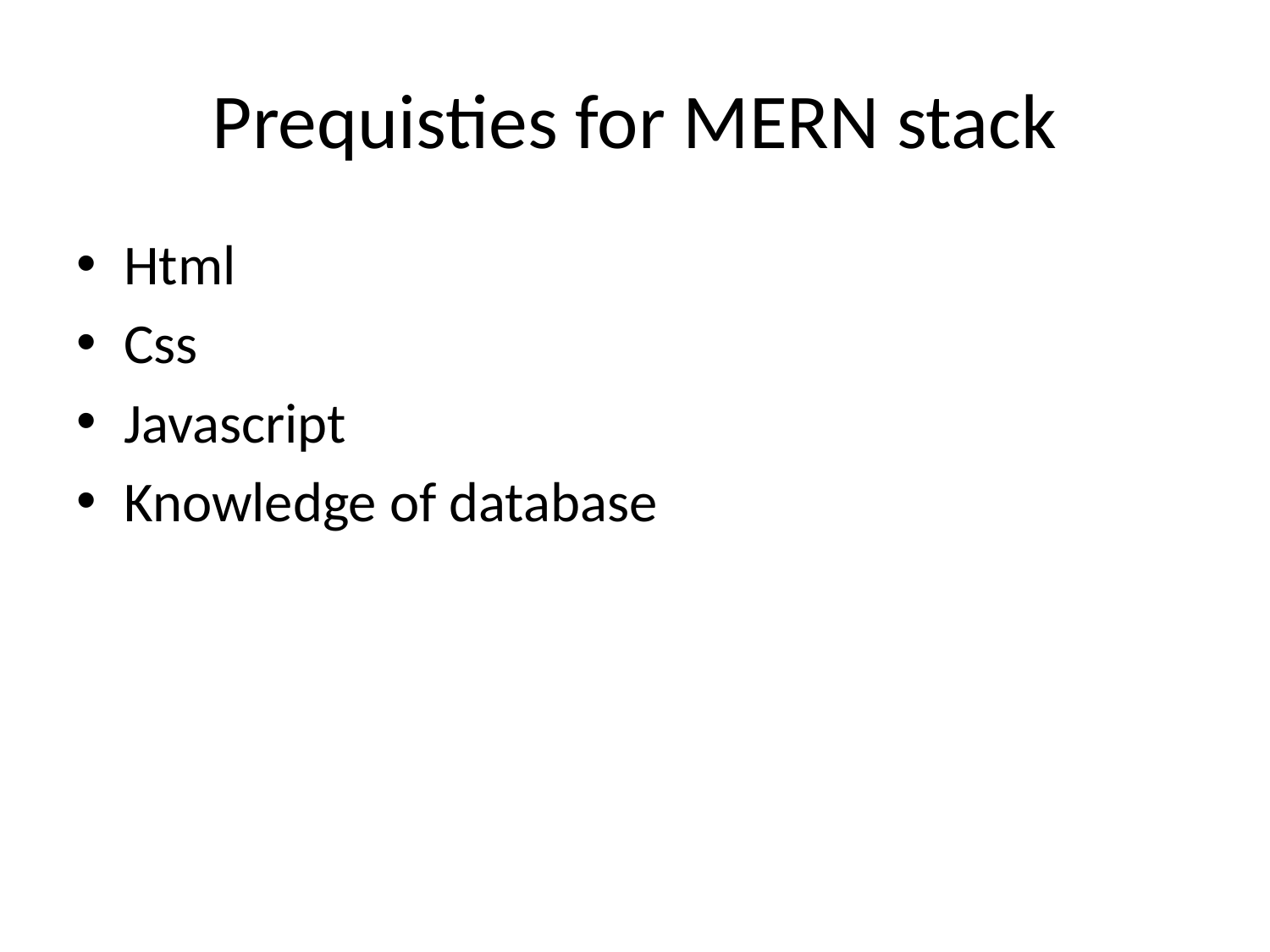

# Prequisties for MERN stack
Html
Css
Javascript
Knowledge of database